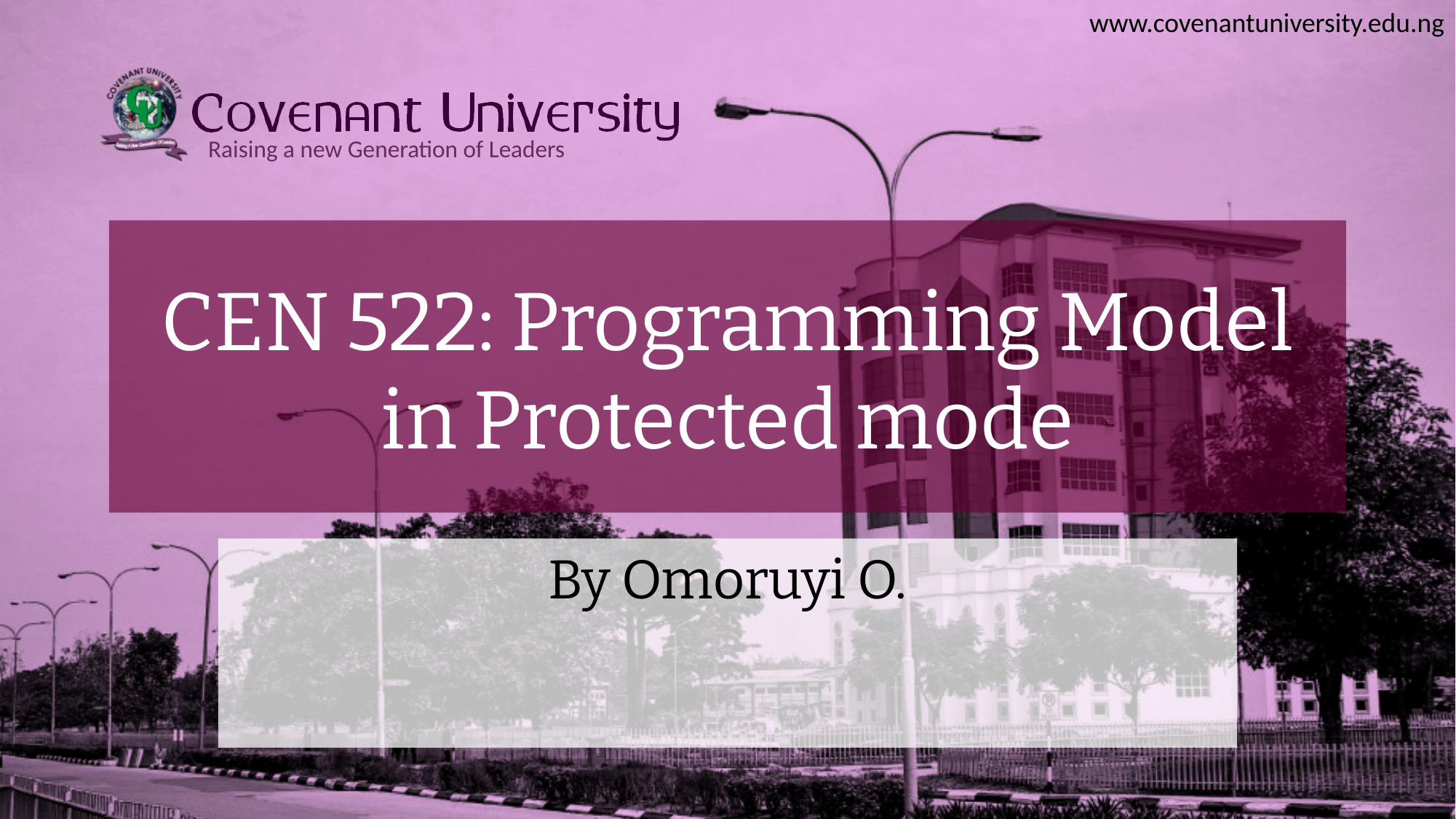

# CEN 522: Programming Model in Protected mode
By Omoruyi O.